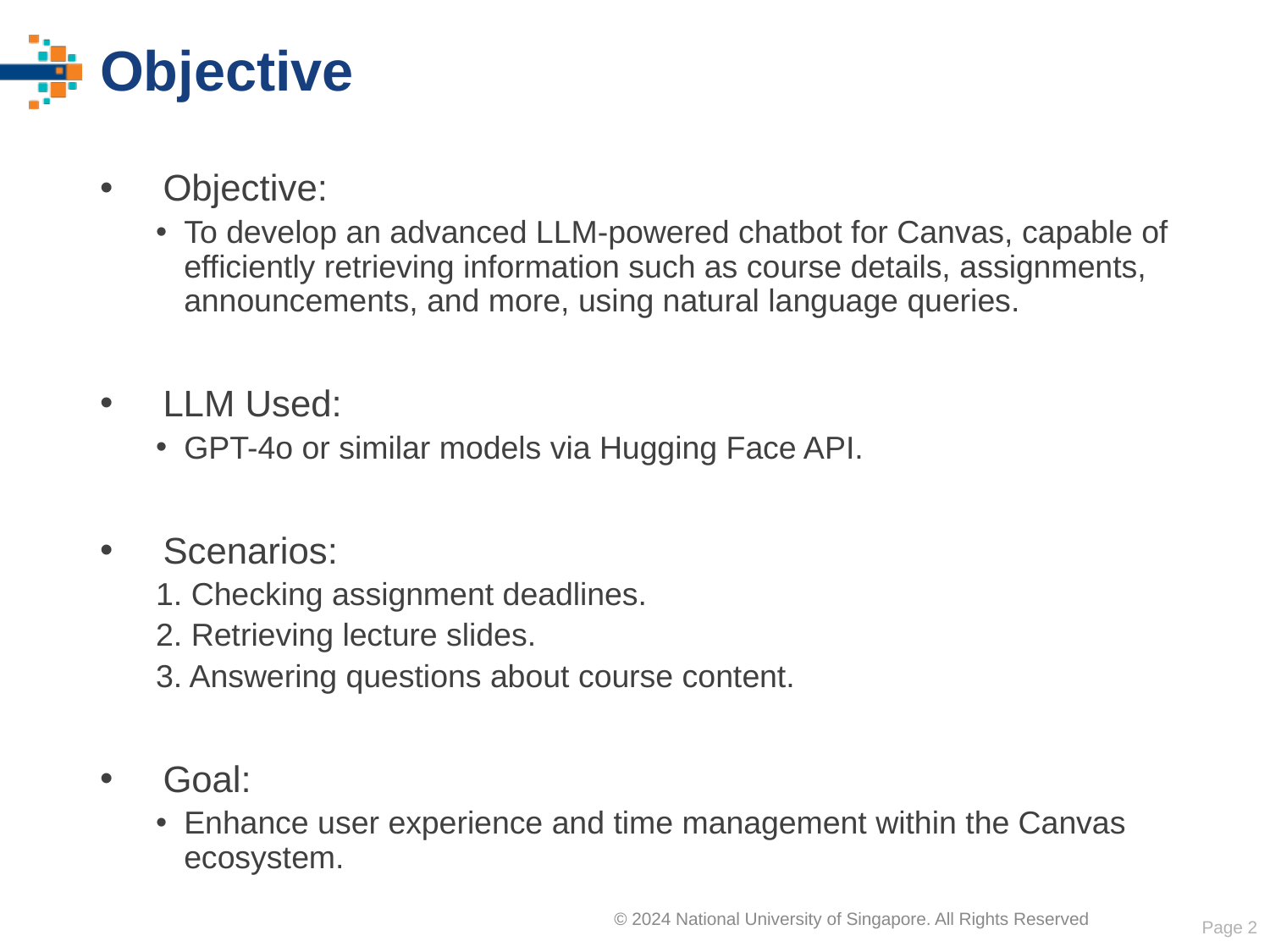

# Objective
Objective:
To develop an advanced LLM-powered chatbot for Canvas, capable of efficiently retrieving information such as course details, assignments, announcements, and more, using natural language queries.

LLM Used:
GPT-4o or similar models via Hugging Face API.

Scenarios:
1. Checking assignment deadlines.
2. Retrieving lecture slides.
3. Answering questions about course content.

Goal:
Enhance user experience and time management within the Canvas ecosystem.
Page 2